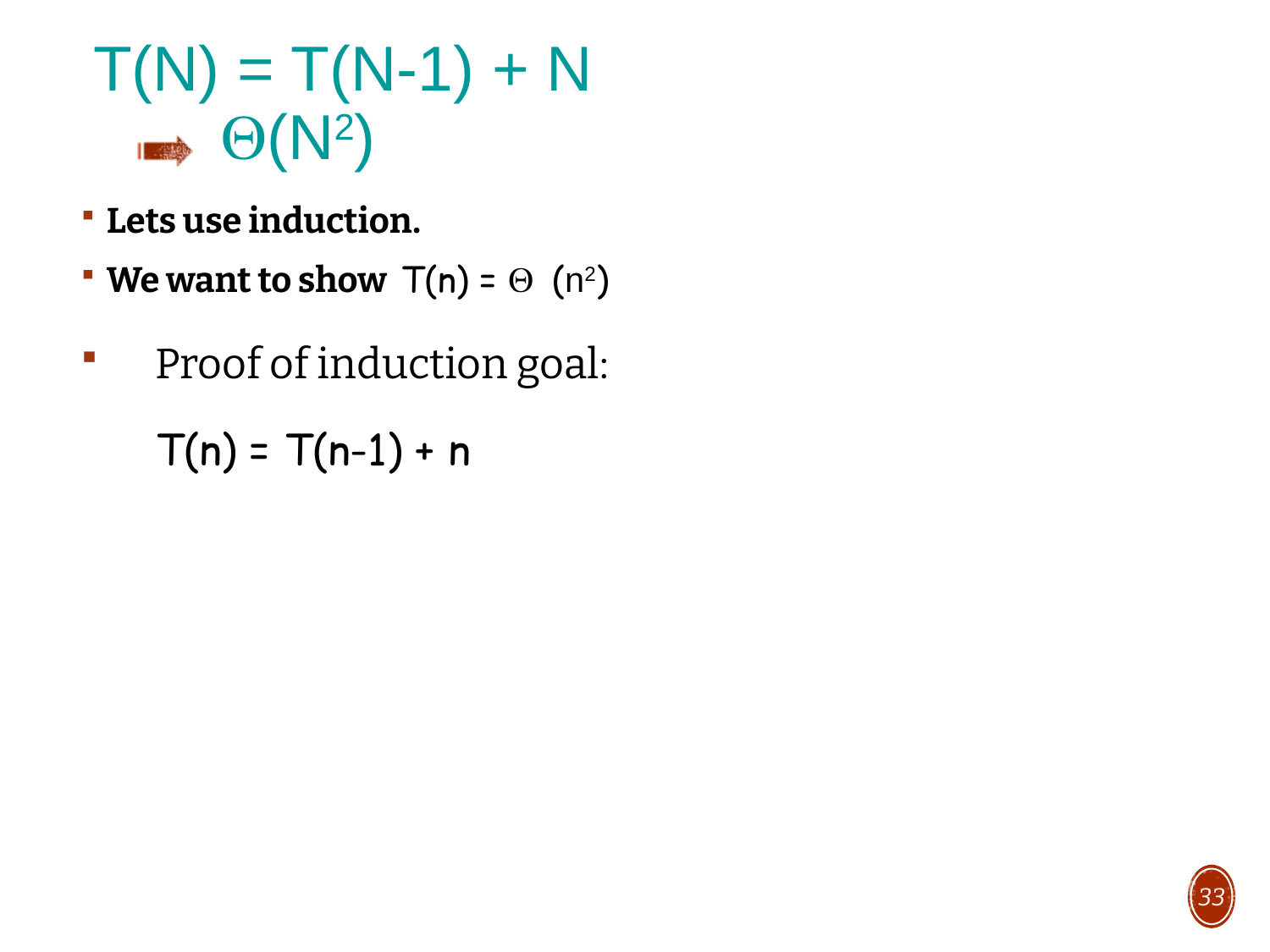

# T(n) = T(n-1) + n Θ(n2)

Lets use induction.
We want to show  T(n) = Θ (n2)
Proof of induction goal:
	T(n) = T(n-1) + n

33